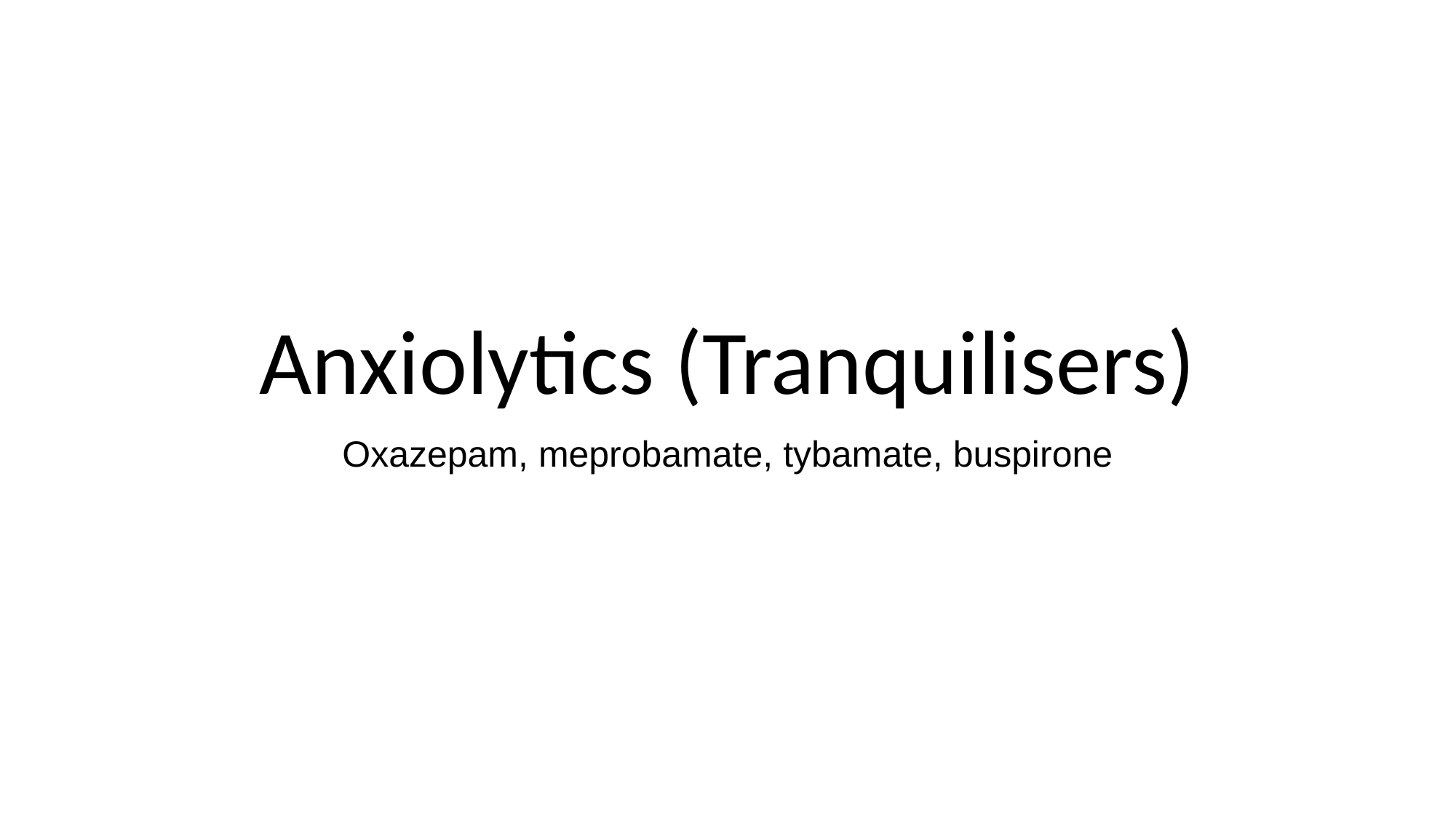

# Anxiolytics (Tranquilisers)
Oxazepam, meprobamate, tybamate, buspirone